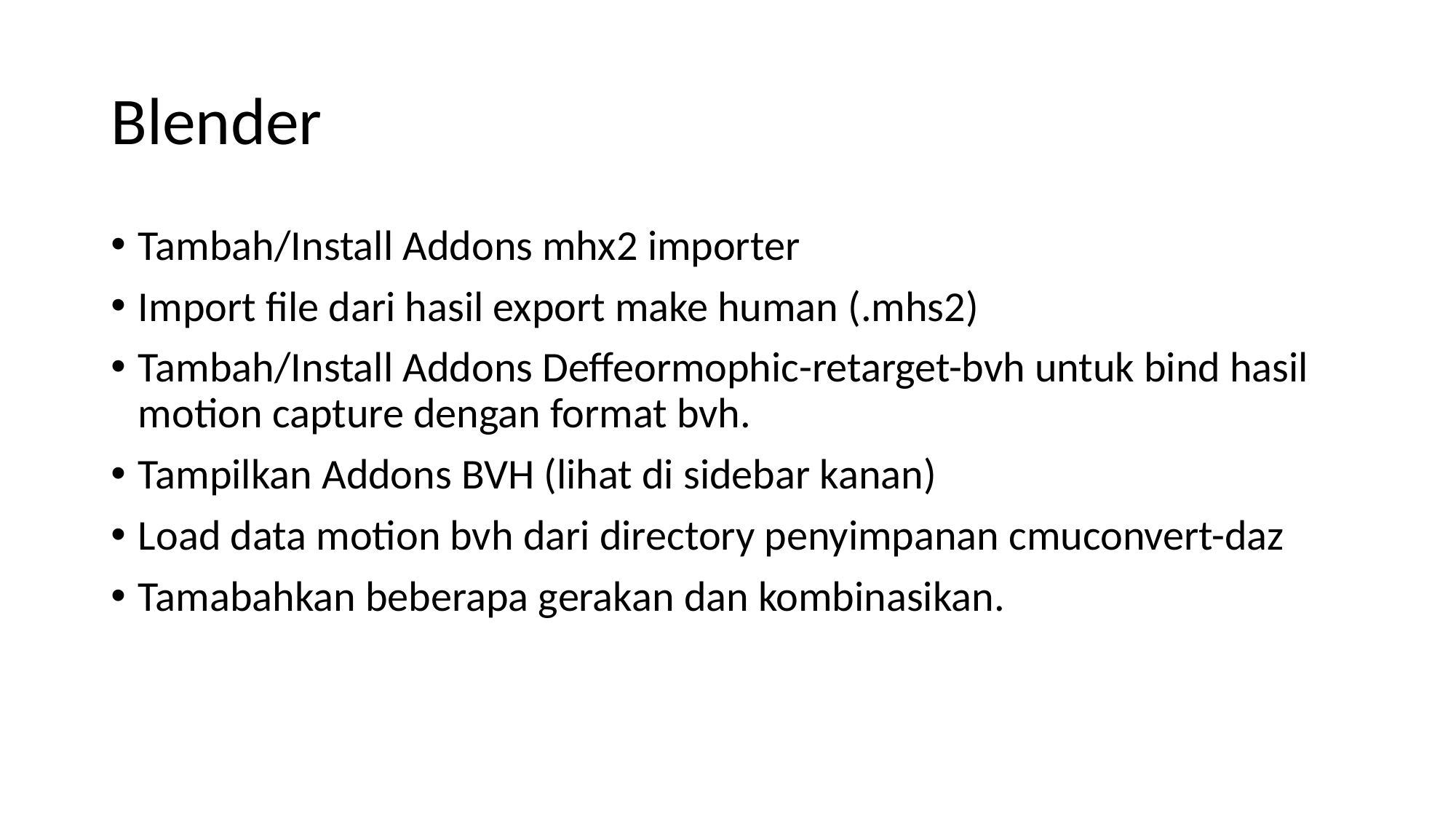

# Blender
Tambah/Install Addons mhx2 importer
Import file dari hasil export make human (.mhs2)
Tambah/Install Addons Deffeormophic-retarget-bvh untuk bind hasil motion capture dengan format bvh.
Tampilkan Addons BVH (lihat di sidebar kanan)
Load data motion bvh dari directory penyimpanan cmuconvert-daz
Tamabahkan beberapa gerakan dan kombinasikan.